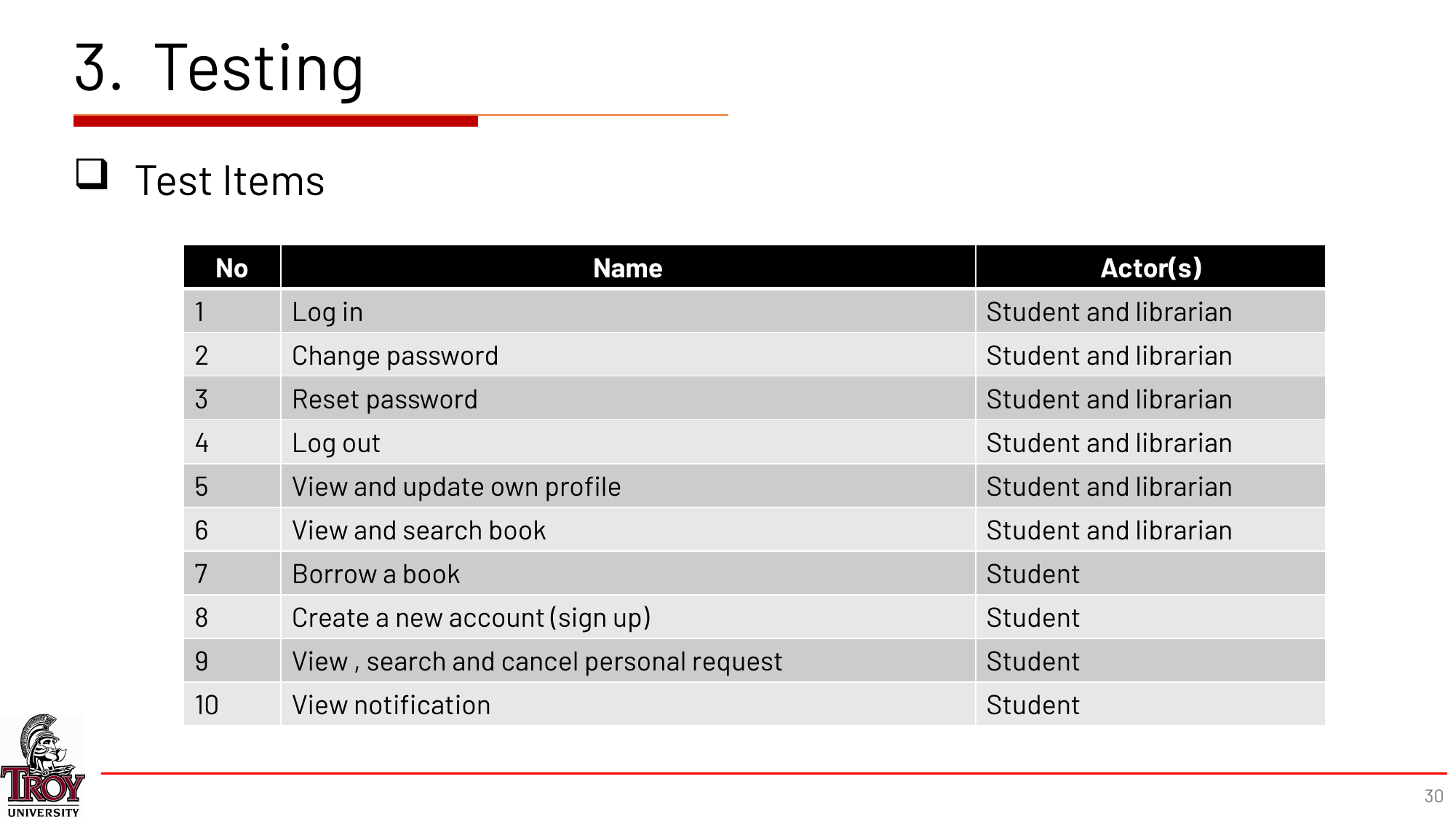

# 3.  Testing
Test Items
| No | Name | Actor(s) |
| --- | --- | --- |
| 1 | Log in | Student and librarian |
| 2 | Change password | Student and librarian |
| 3 | Reset password | Student and librarian |
| 4 | Log out | Student and librarian |
| 5 | View and update own profile | Student and librarian |
| 6 | View and search book | Student and librarian |
| 7 | Borrow a book | Student |
| 8 | Create a new account (sign up) | Student |
| 9 | View , search and cancel personal request | Student |
| 10 | View notification | Student |
30